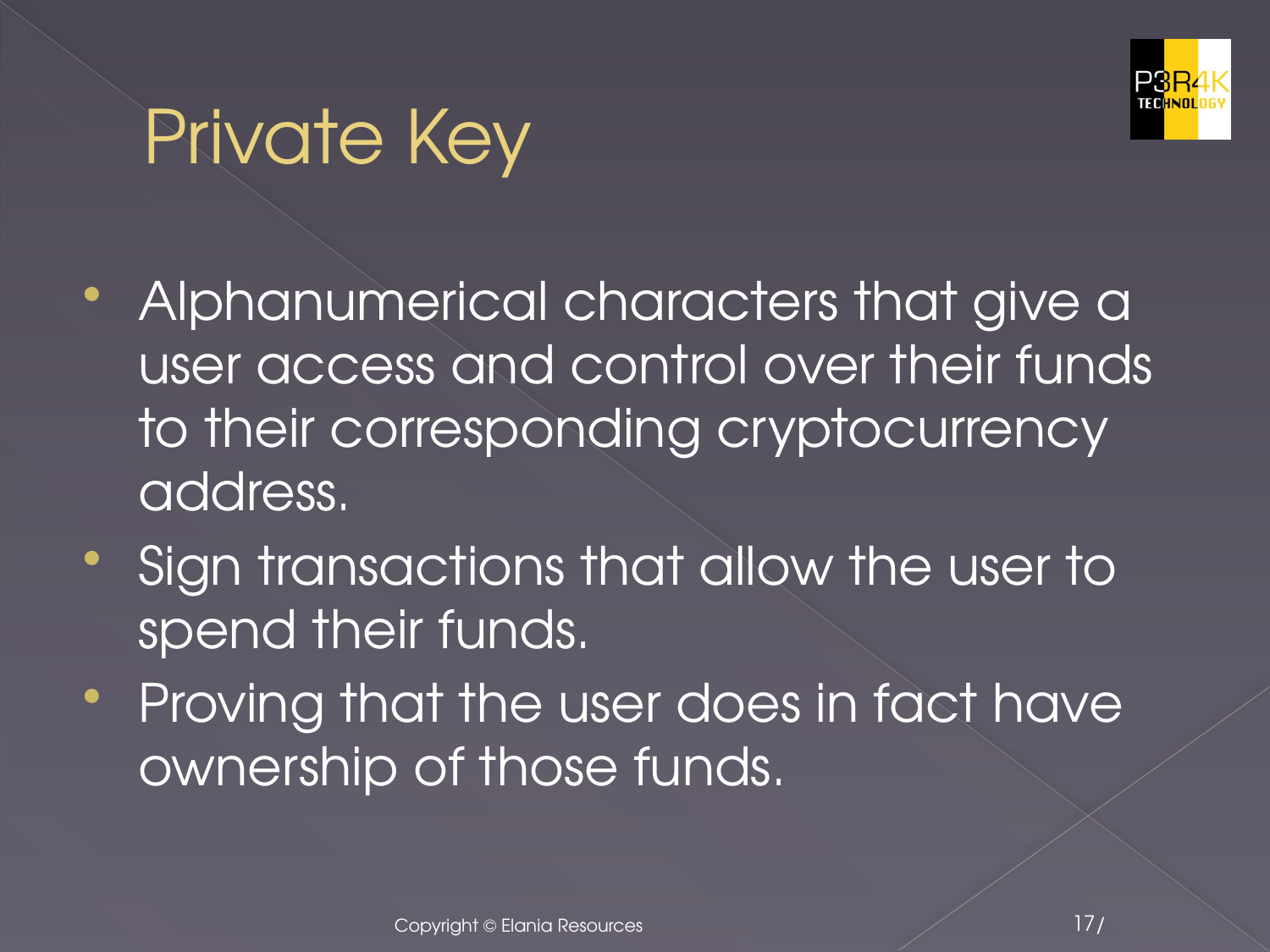

# Private Key
Alphanumerical characters that give a user access and control over their funds to their corresponding cryptocurrency address.
Sign transactions that allow the user to spend their funds.
Proving that the user does in fact have ownership of those funds.
Copyright © Elania Resources
17